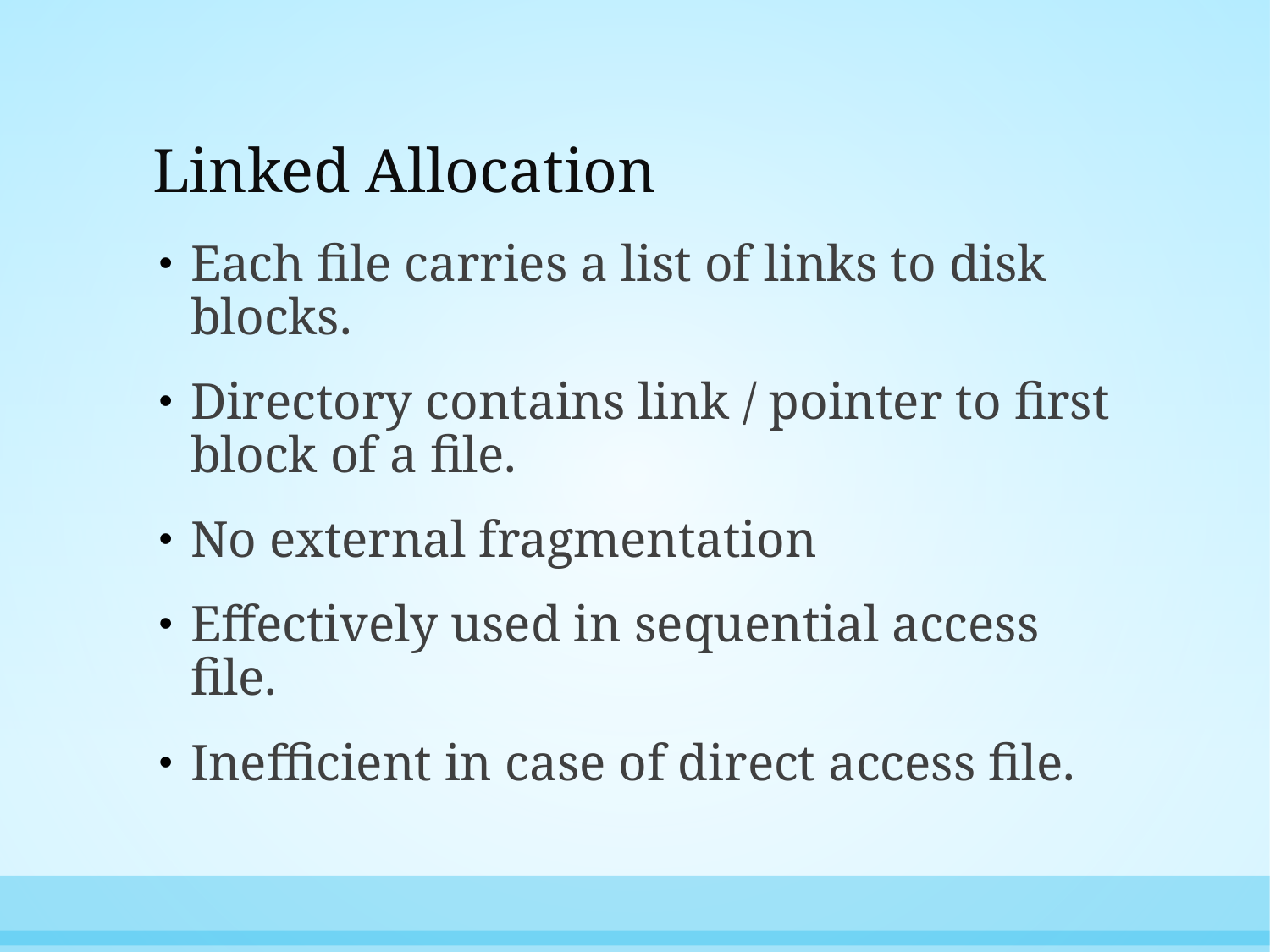

# Linked Allocation
Each file carries a list of links to disk blocks.
Directory contains link / pointer to first block of a file.
No external fragmentation
Effectively used in sequential access file.
Inefficient in case of direct access file.